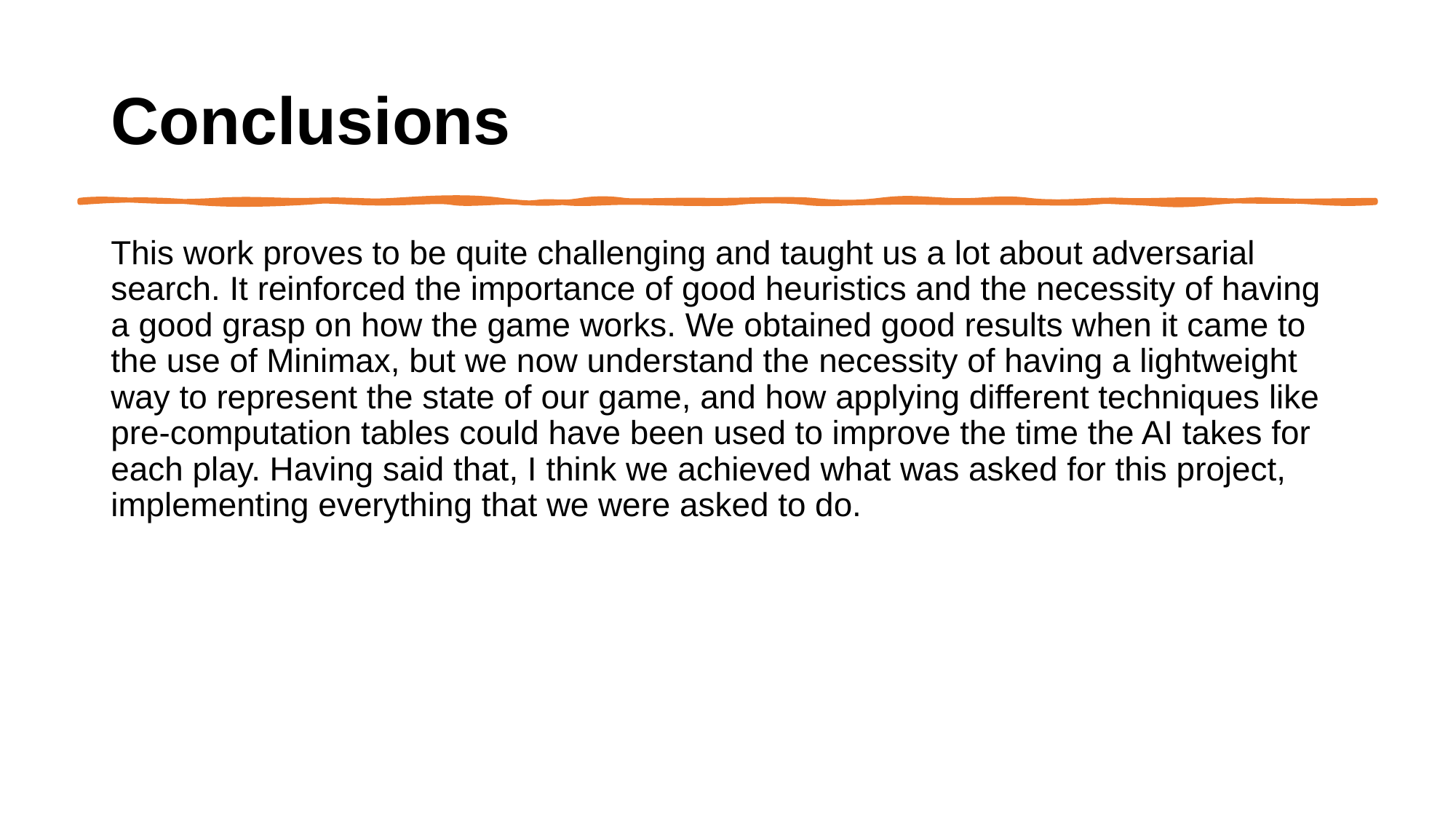

# Conclusions

This work proves to be quite challenging and taught us a lot about adversarial search. It reinforced the importance of good heuristics and the necessity of having a good grasp on how the game works. We obtained good results when it came to the use of Minimax, but we now understand the necessity of having a lightweight way to represent the state of our game, and how applying different techniques like pre-computation tables could have been used to improve the time the AI takes for each play. Having said that, I think we achieved what was asked for this project, implementing everything that we were asked to do.